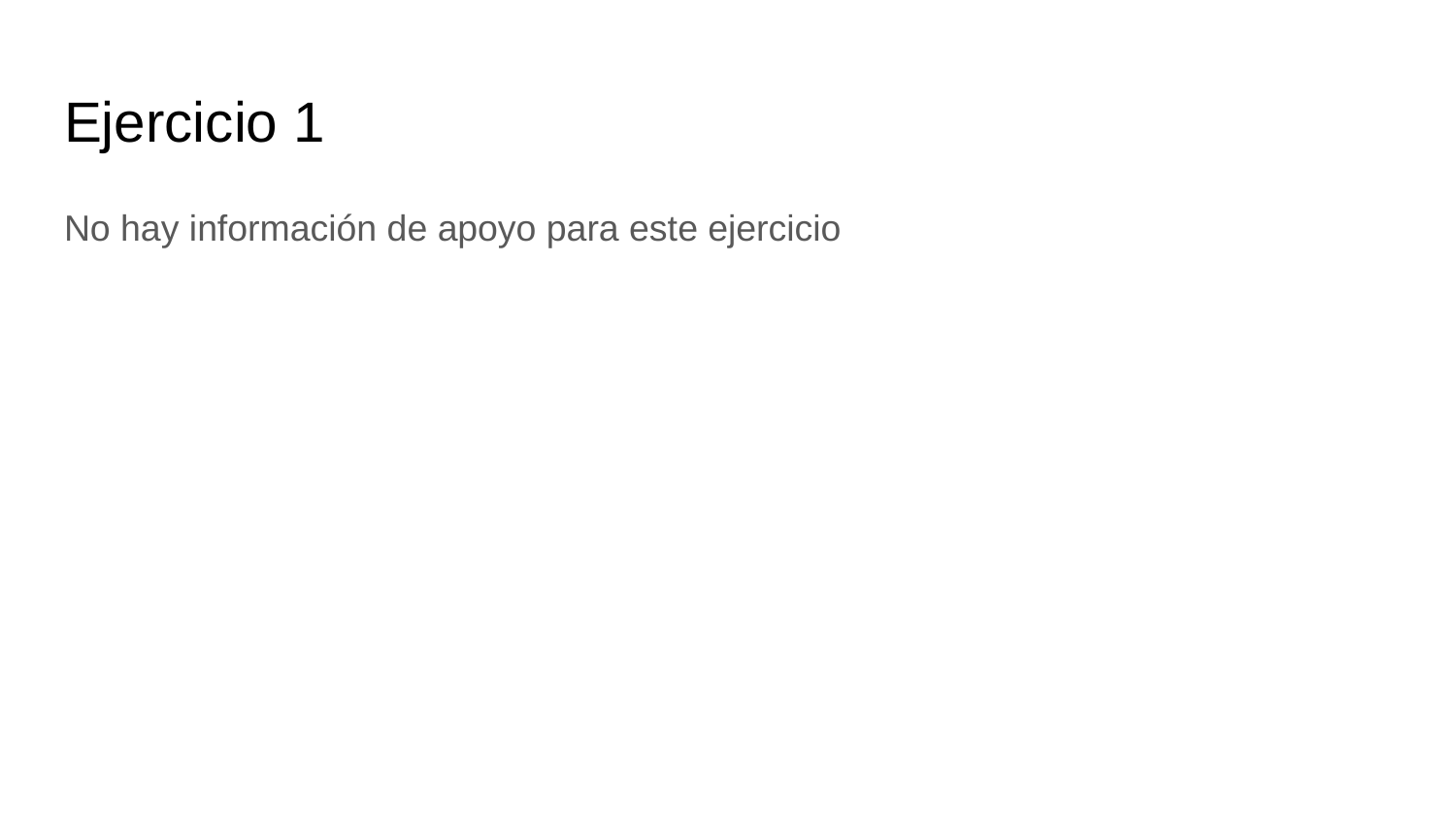

# Ejercicio 1
No hay información de apoyo para este ejercicio